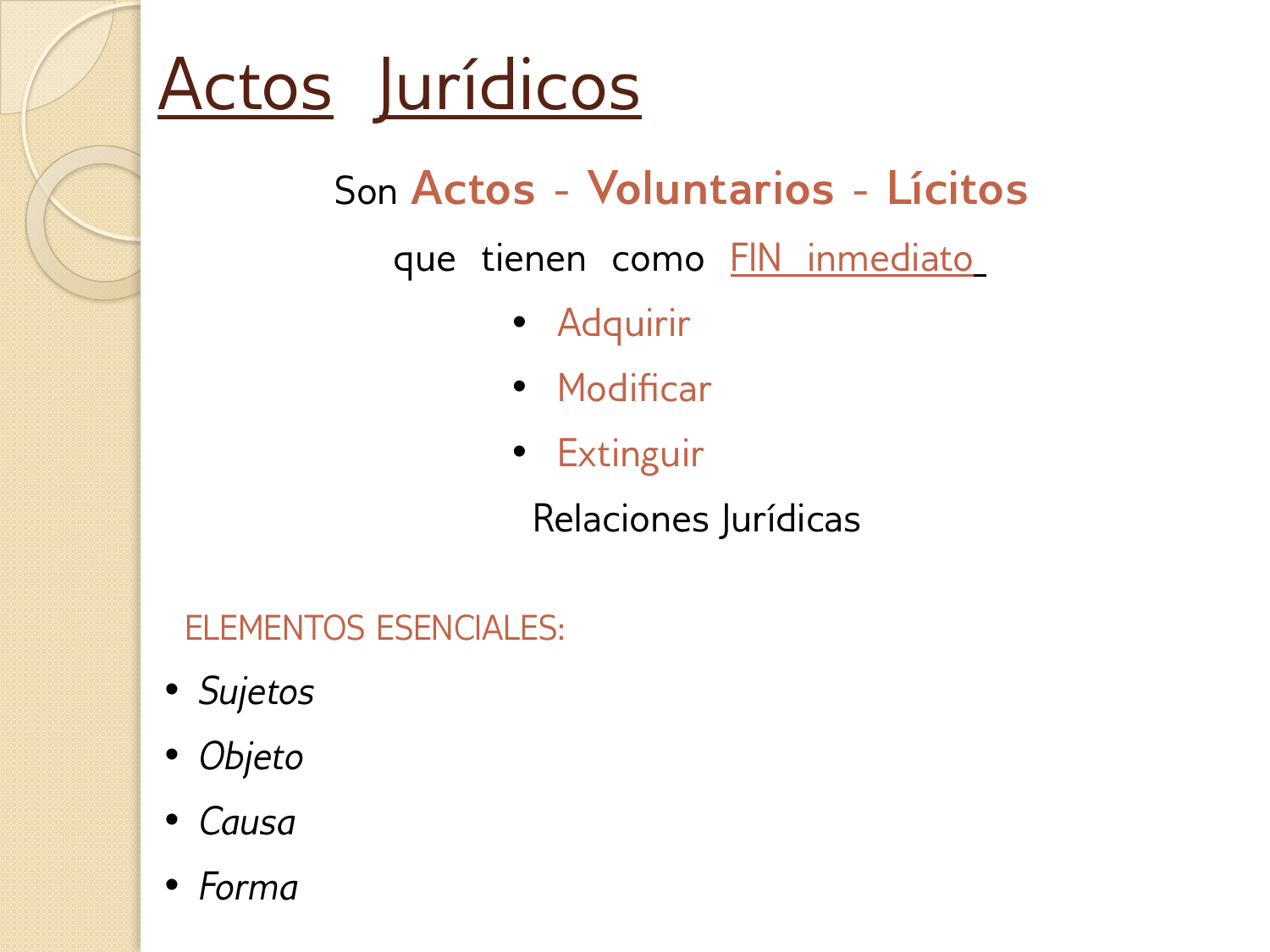

# Actos  Jurídicos
Son Actos - Voluntarios - Lícitos
que  tienen  como  FIN  inmediato
  Adquirir
  Modificar
  Extinguir
Relaciones Jurídicas

ELEMENTOS ESENCIALES:
 Sujetos
 Objeto
 Causa
 Forma